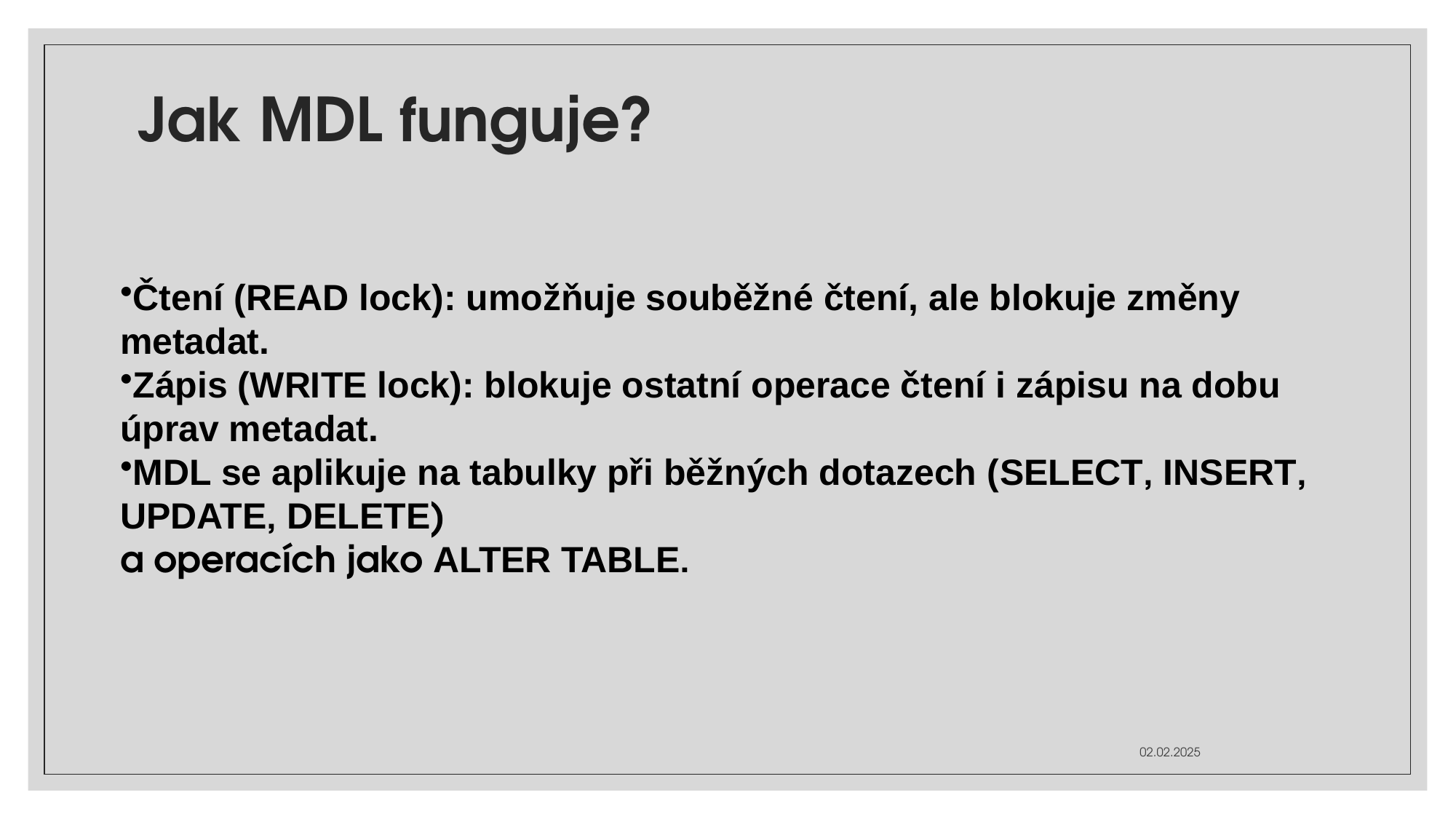

# Jak MDL funguje?

Čtení (READ lock): umožňuje souběžné čtení, ale blokuje změny metadat.
Zápis (WRITE lock): blokuje ostatní operace čtení i zápisu na dobu úprav metadat.
MDL se aplikuje na tabulky při běžných dotazech (SELECT, INSERT, UPDATE, DELETE)
a operacích jako ALTER TABLE.

02.02.2025